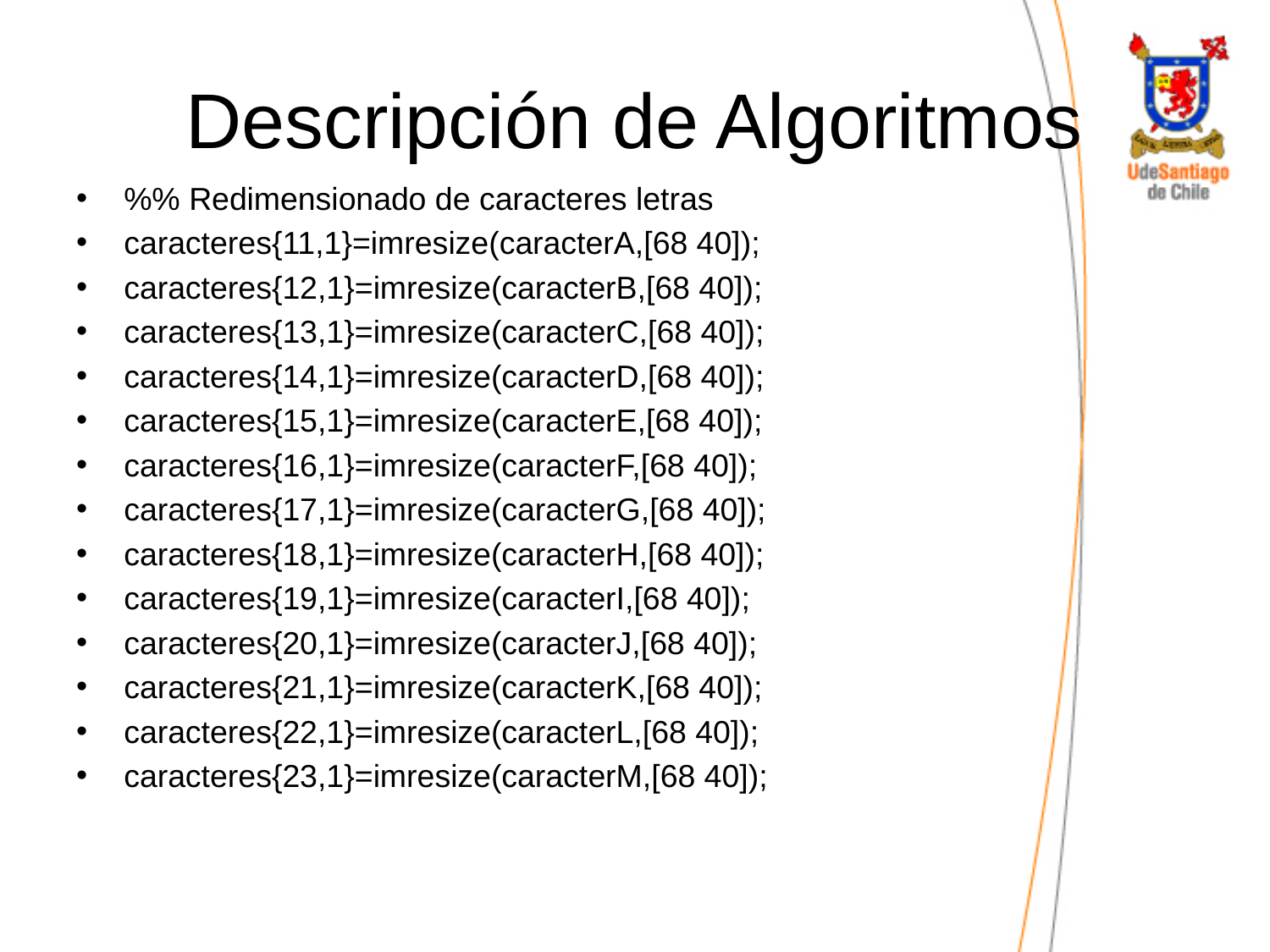

# Descripción de Algoritmos
%% Redimensionado de caracteres letras
caracteres{11,1}=imresize(caracterA,[68 40]);
caracteres{12,1}=imresize(caracterB,[68 40]);
caracteres{13,1}=imresize(caracterC,[68 40]);
caracteres{14,1}=imresize(caracterD,[68 40]);
caracteres{15,1}=imresize(caracterE,[68 40]);
caracteres{16,1}=imresize(caracterF,[68 40]);
caracteres{17,1}=imresize(caracterG,[68 40]);
caracteres{18,1}=imresize(caracterH,[68 40]);
caracteres{19,1}=imresize(caracterI,[68 40]);
caracteres{20,1}=imresize(caracterJ,[68 40]);
caracteres{21,1}=imresize(caracterK,[68 40]);
caracteres{22,1}=imresize(caracterL,[68 40]);
caracteres{23,1}=imresize(caracterM,[68 40]);